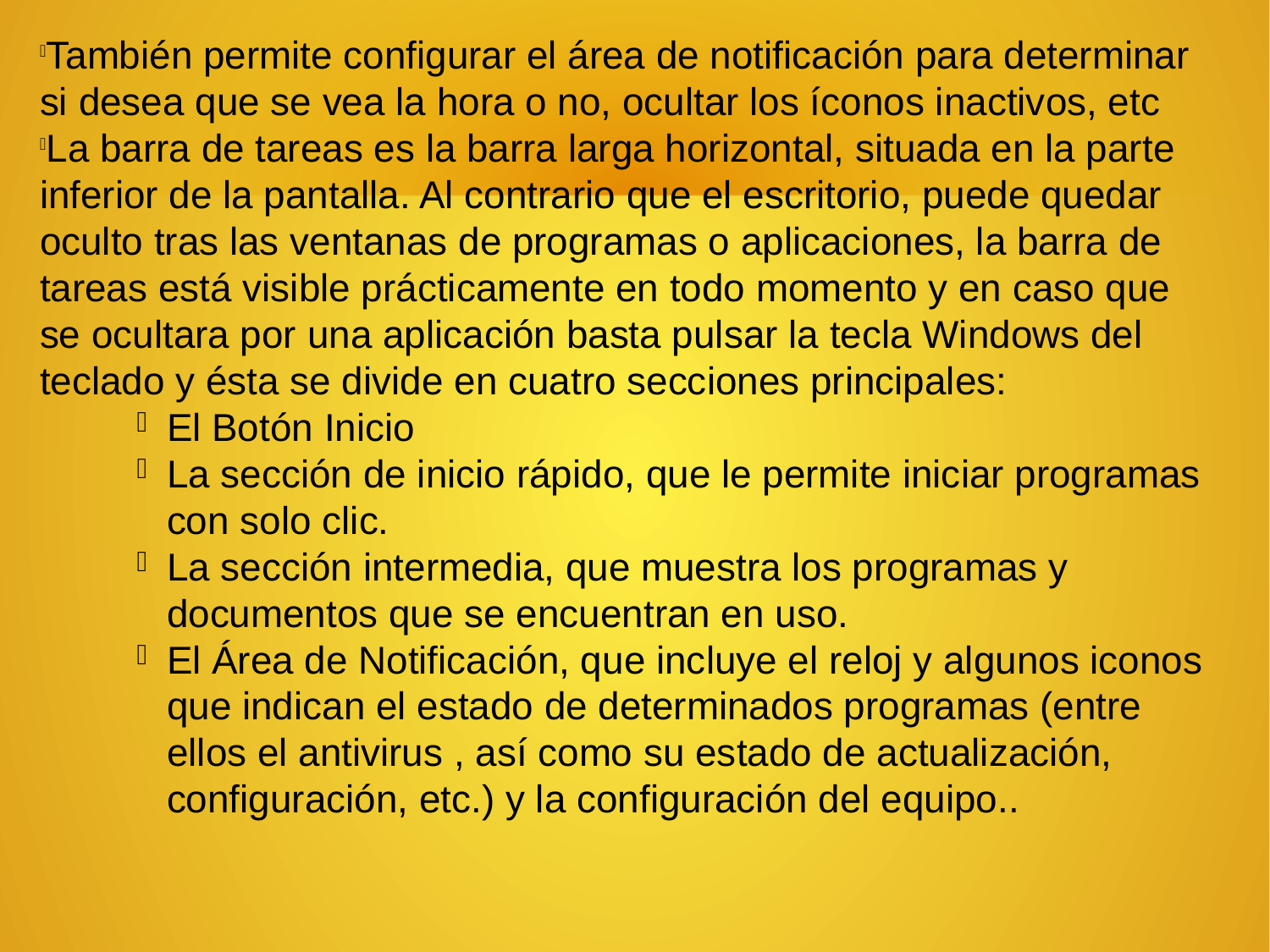

También permite configurar el área de notificación para determinar si desea que se vea la hora o no, ocultar los íconos inactivos, etc
La barra de tareas es la barra larga horizontal, situada en la parte inferior de la pantalla. Al contrario que el escritorio, puede quedar oculto tras las ventanas de programas o aplicaciones, la barra de tareas está visible prácticamente en todo momento y en caso que se ocultara por una aplicación basta pulsar la tecla Windows del teclado y ésta se divide en cuatro secciones principales:
El Botón Inicio
La sección de inicio rápido, que le permite iniciar programas con solo clic.
La sección intermedia, que muestra los programas y documentos que se encuentran en uso.
El Área de Notificación, que incluye el reloj y algunos iconos que indican el estado de determinados programas (entre ellos el antivirus , así como su estado de actualización, configuración, etc.) y la configuración del equipo..